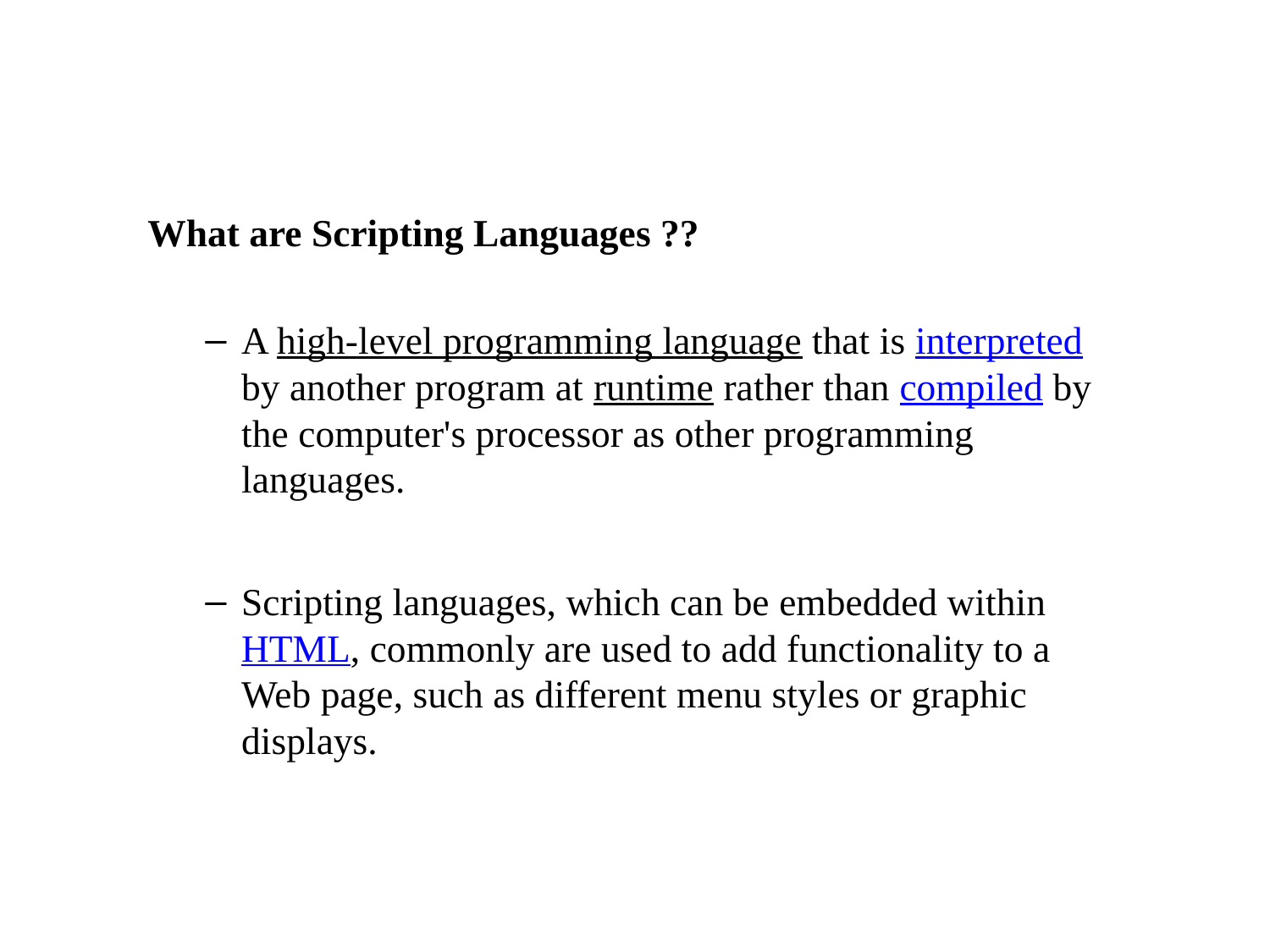

#
What are Scripting Languages ??

A high-level programming language that is interpreted by another program at runtime rather than compiled by the computer's processor as other programming languages.

Scripting languages, which can be embedded within HTML, commonly are used to add functionality to a Web page, such as different menu styles or graphic displays.